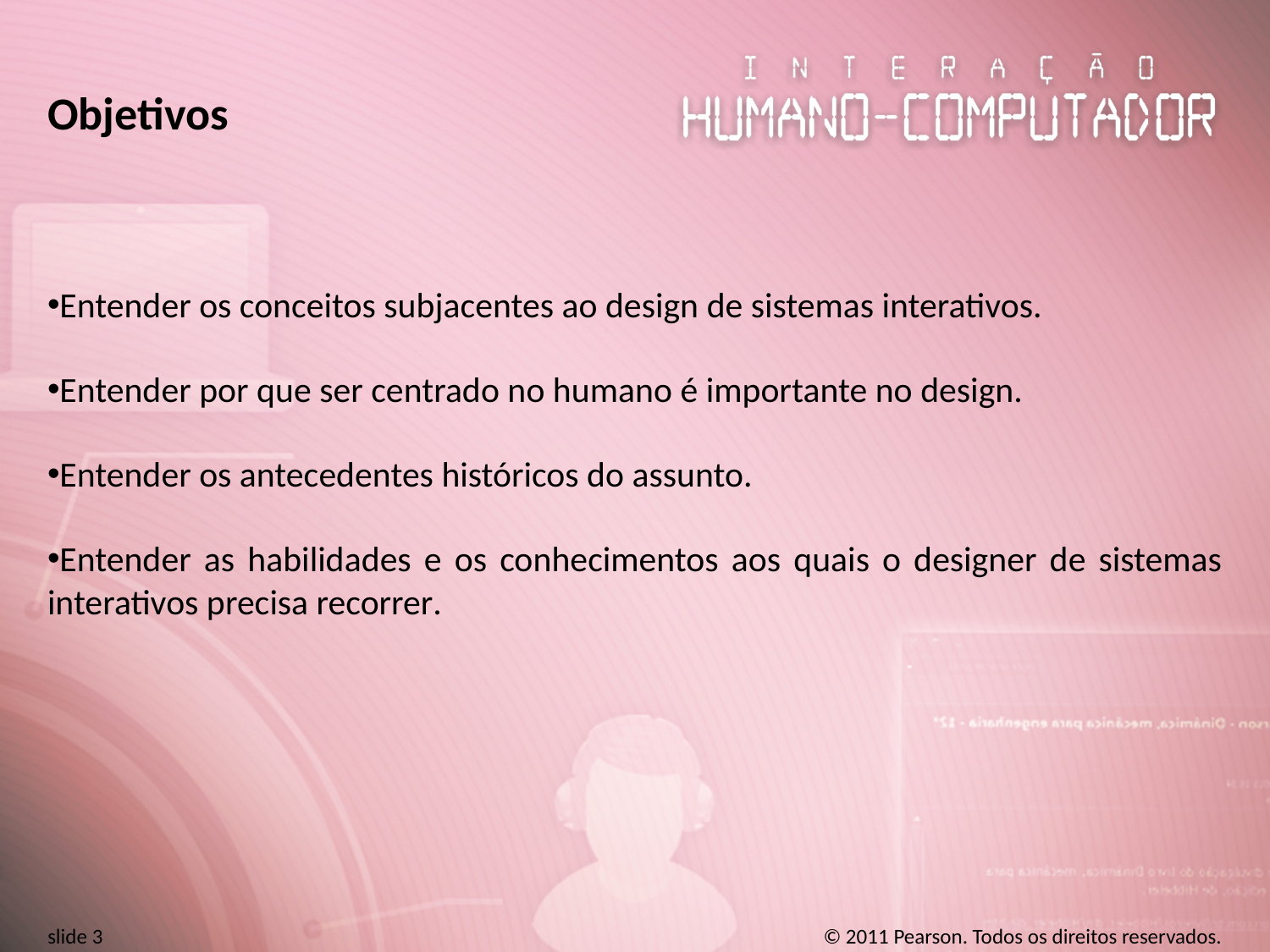

# Objetivos
Entender os conceitos subjacentes ao design de sistemas interativos.

Entender por que ser centrado no humano é importante no design.

Entender os antecedentes históricos do assunto.

Entender as habilidades e os conhecimentos aos quais o designer de sistemas interativos precisa recorrer.